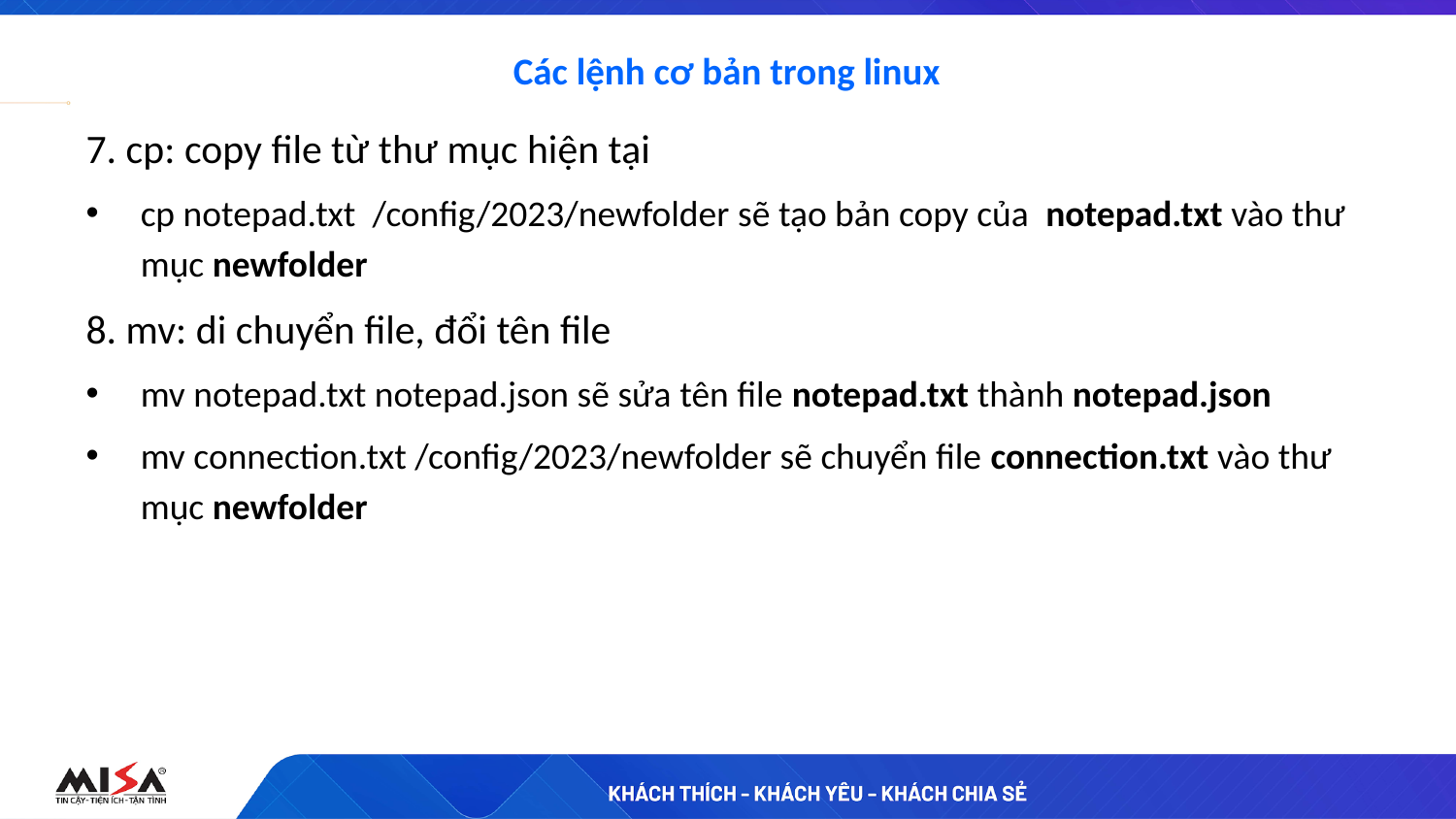

# Các lệnh cơ bản trong linux
7. cp: copy file từ thư mục hiện tại
cp notepad.txt  /config/2023/newfolder sẽ tạo bản copy của  notepad.txt vào thư mục newfolder
8. mv: di chuyển file, đổi tên file
mv notepad.txt notepad.json sẽ sửa tên file notepad.txt thành notepad.json
mv connection.txt /config/2023/newfolder sẽ chuyển file connection.txt vào thư mục newfolder